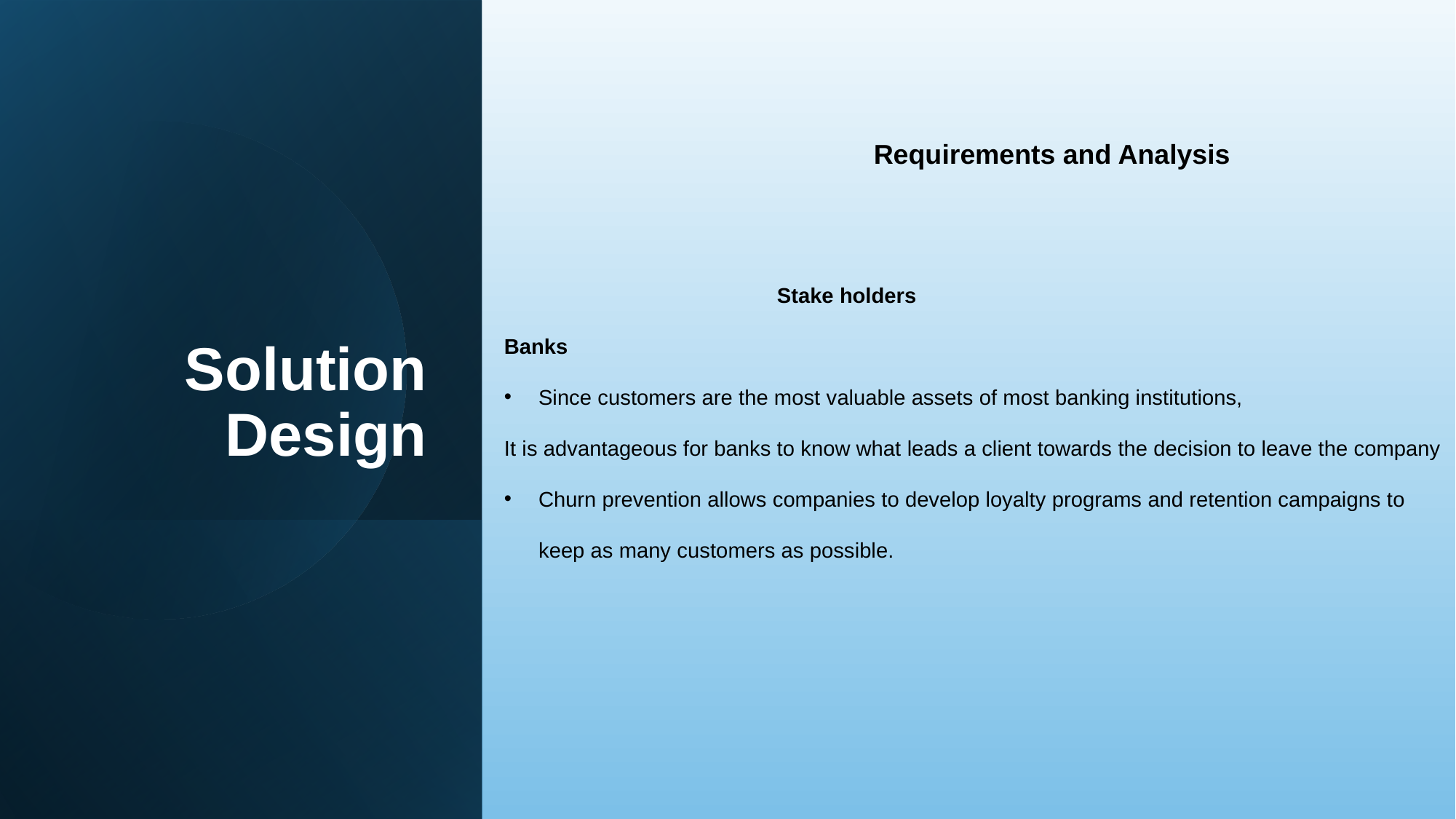

Solution Design

               Requirements and Analysis

Stake holders
Banks
Since customers are the most valuable assets of most banking institutions,
It is advantageous for banks to know what leads a client towards the decision to leave the company
Churn prevention allows companies to develop loyalty programs and retention campaigns to keep as many customers as possible.